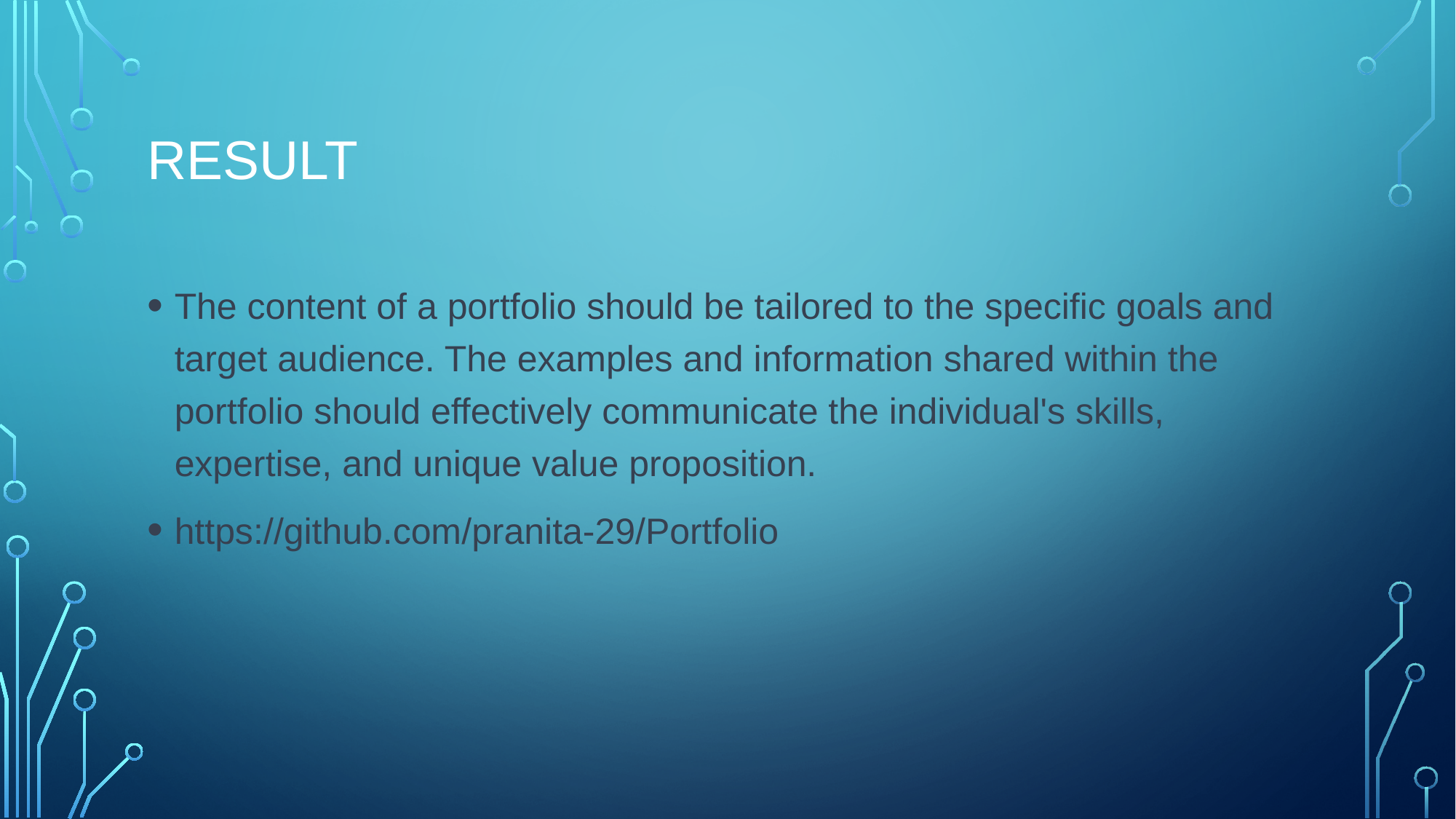

# result
The content of a portfolio should be tailored to the specific goals and target audience. The examples and information shared within the portfolio should effectively communicate the individual's skills, expertise, and unique value proposition.
https://github.com/pranita-29/Portfolio